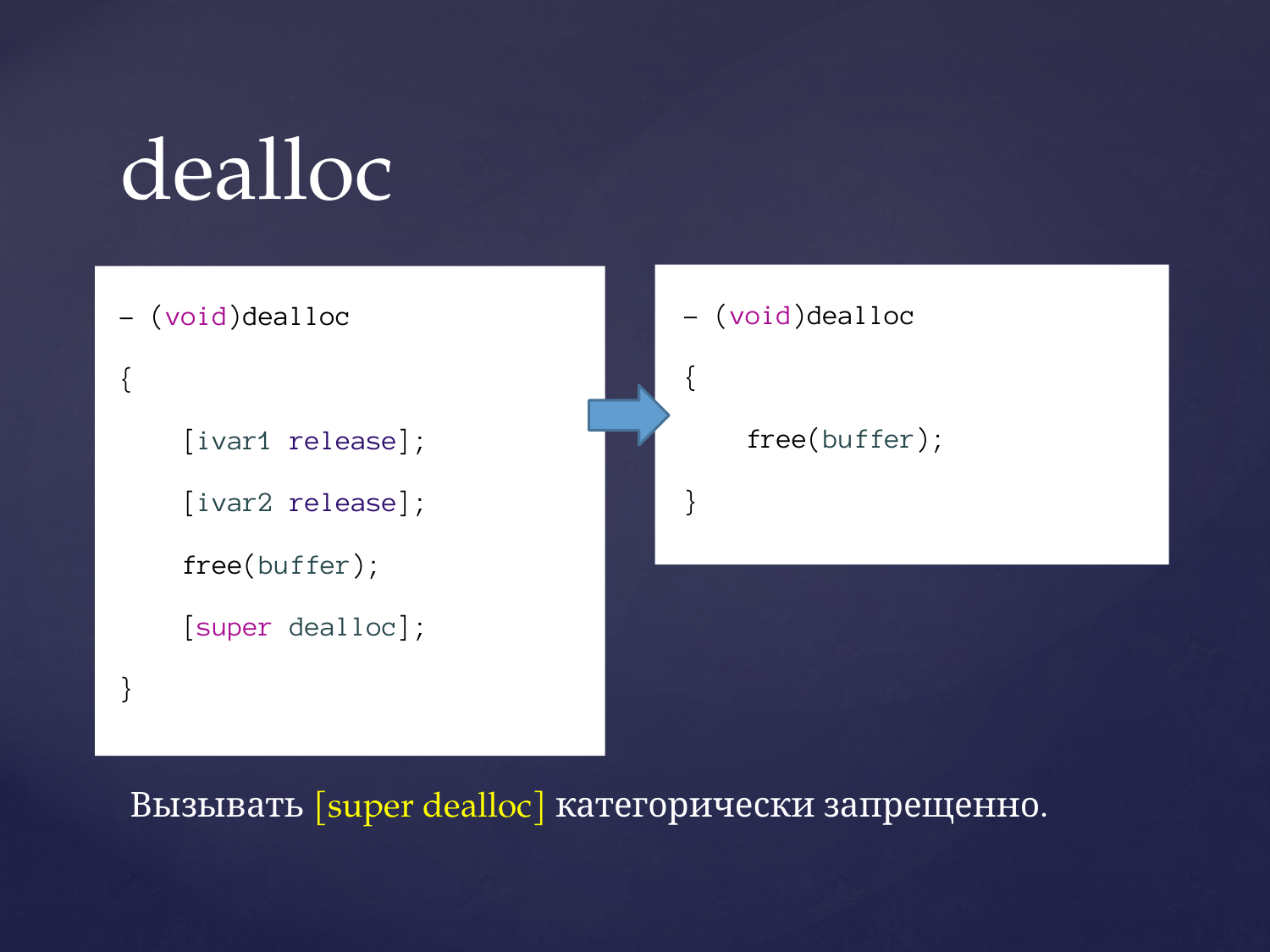

# dealloc

- (void)dealloc
{
    free(buffer);
}
- (void)dealloc
{
    [ivar1 release];
    [ivar2 release];
    free(buffer);
    [super dealloc];
}

Вызывать [super dealloc] категорически запрещенно.